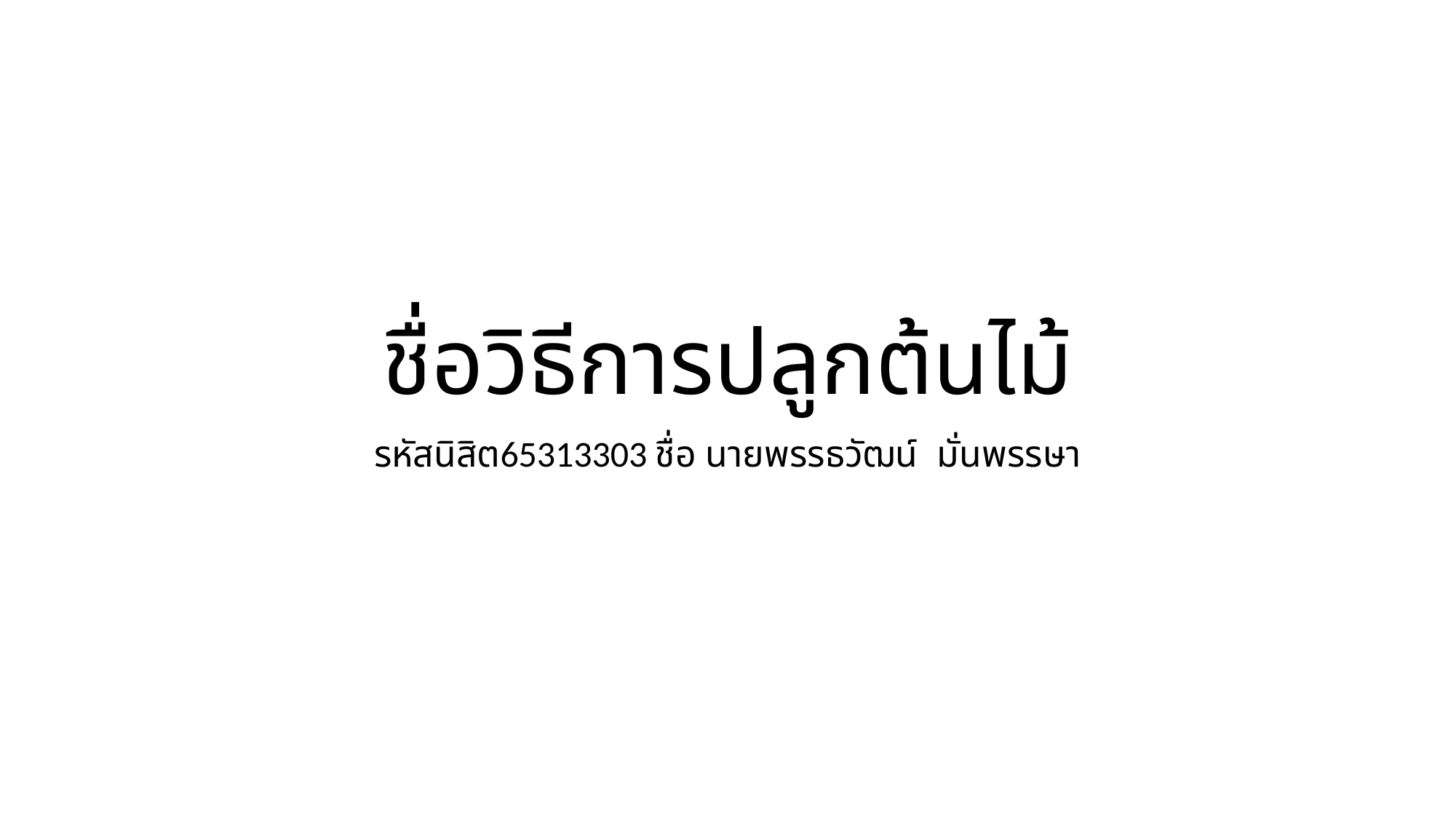

# ชื่อวิธีการปลูกต้นไม้
รหัสนิสิต65313303 ชื่อ นายพรรธวัฒน์  มั่นพรรษา